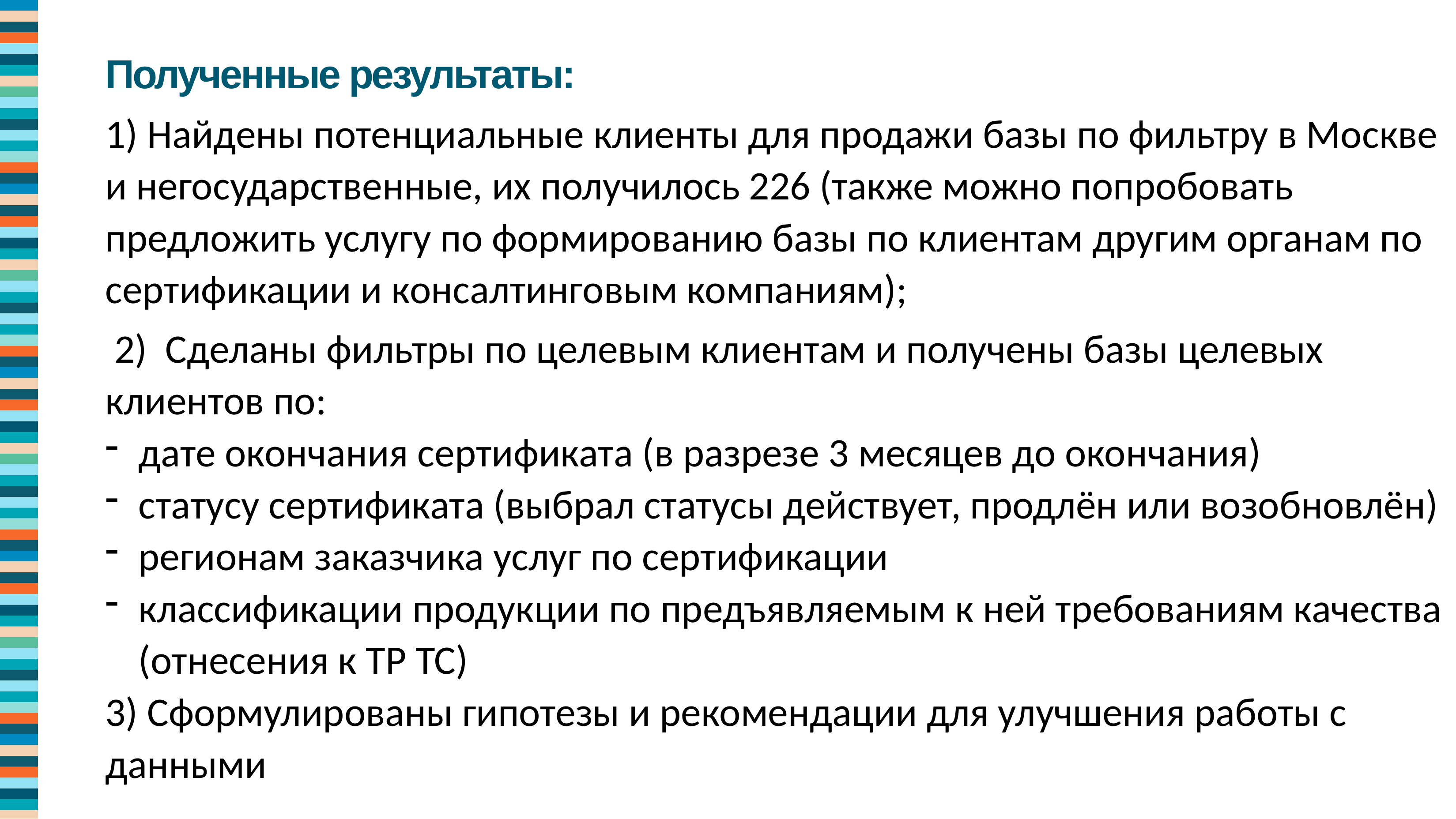

Полученные результаты:
1) Найдены потенциальные клиенты для продажи базы по фильтру в Москве и негосударственные, их получилось 226 (также можно попробовать предложить услугу по формированию базы по клиентам другим органам по сертификации и консалтинговым компаниям);
 2)  Сделаны фильтры по целевым клиентам и получены базы целевых клиентов по:
дате окончания сертификата (в разрезе 3 месяцев до окончания)
статусу сертификата (выбрал статусы действует, продлён или возобновлён)
регионам заказчика услуг по сертификации
классификации продукции по предъявляемым к ней требованиям качества (отнесения к ТР ТС)
3) Сформулированы гипотезы и рекомендации для улучшения работы с данными